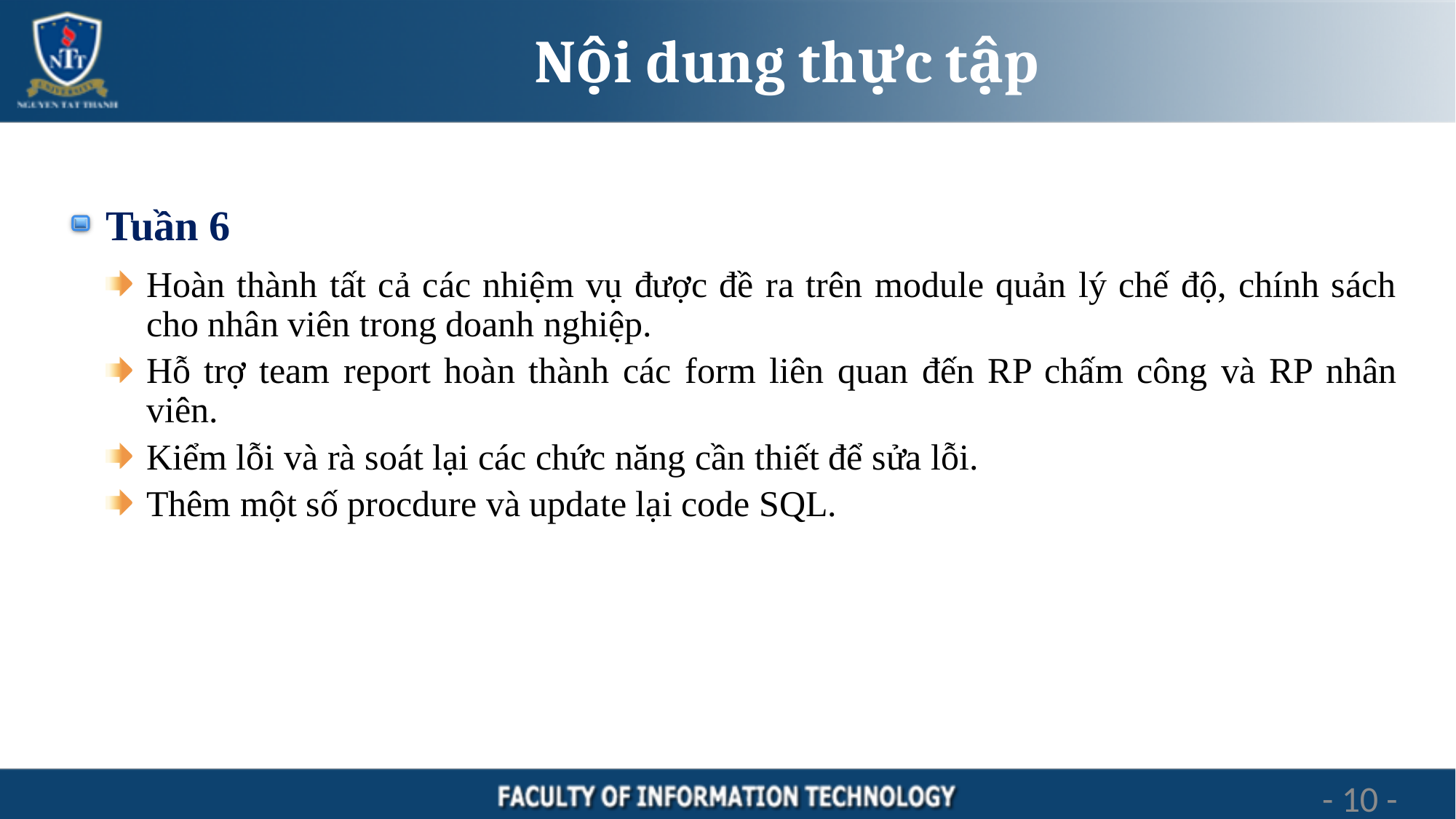

# Nội dung thực tập
Tuần 6
Hoàn thành tất cả các nhiệm vụ được đề ra trên module quản lý chế độ, chính sách cho nhân viên trong doanh nghiệp.
Hỗ trợ team report hoàn thành các form liên quan đến RP chấm công và RP nhân viên.
Kiểm lỗi và rà soát lại các chức năng cần thiết để sửa lỗi.
Thêm một số procdure và update lại code SQL.

10